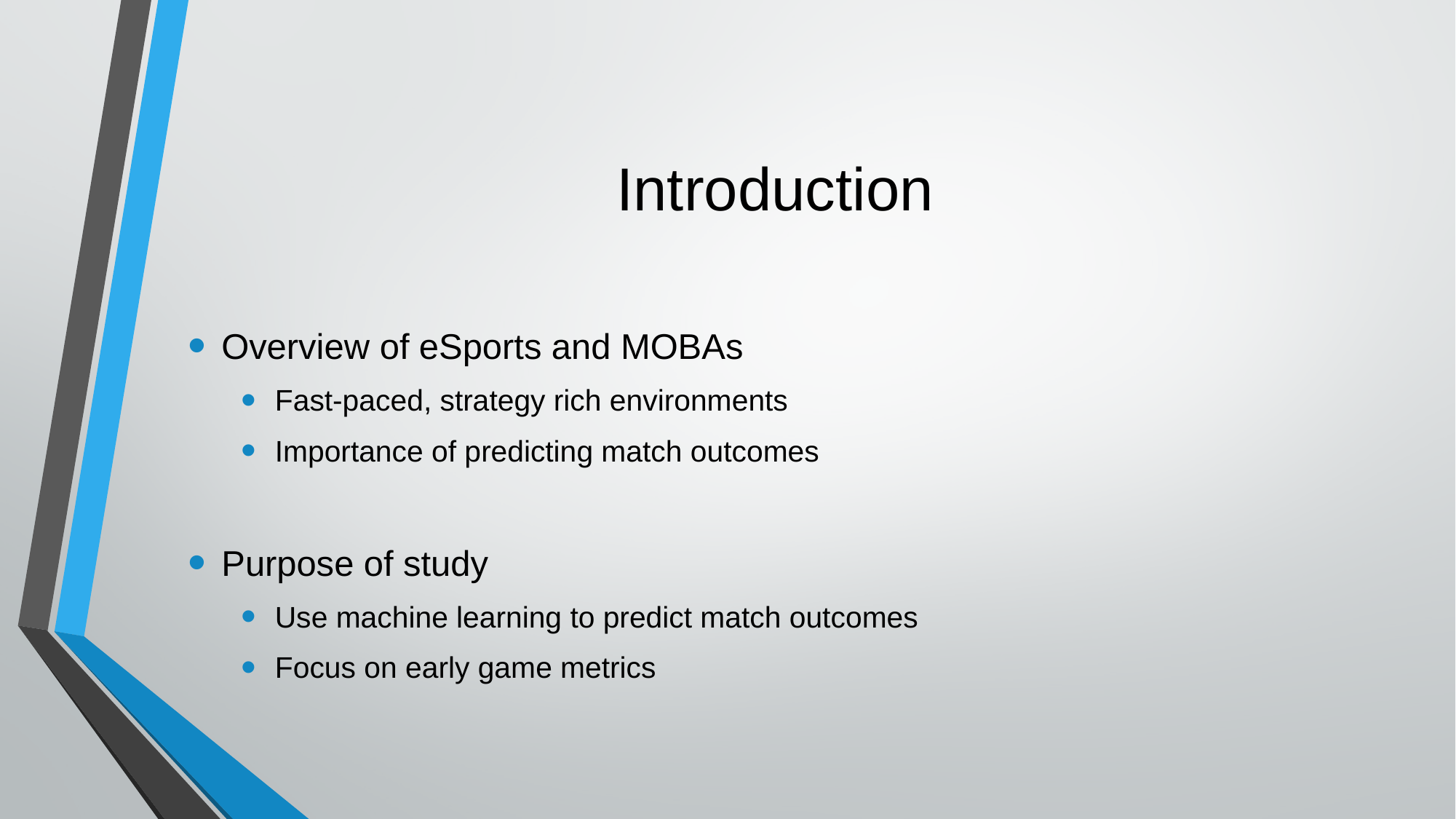

# Introduction
Overview of eSports and MOBAs
Fast-paced, strategy rich environments
Importance of predicting match outcomes

Purpose of study
Use machine learning to predict match outcomes
Focus on early game metrics